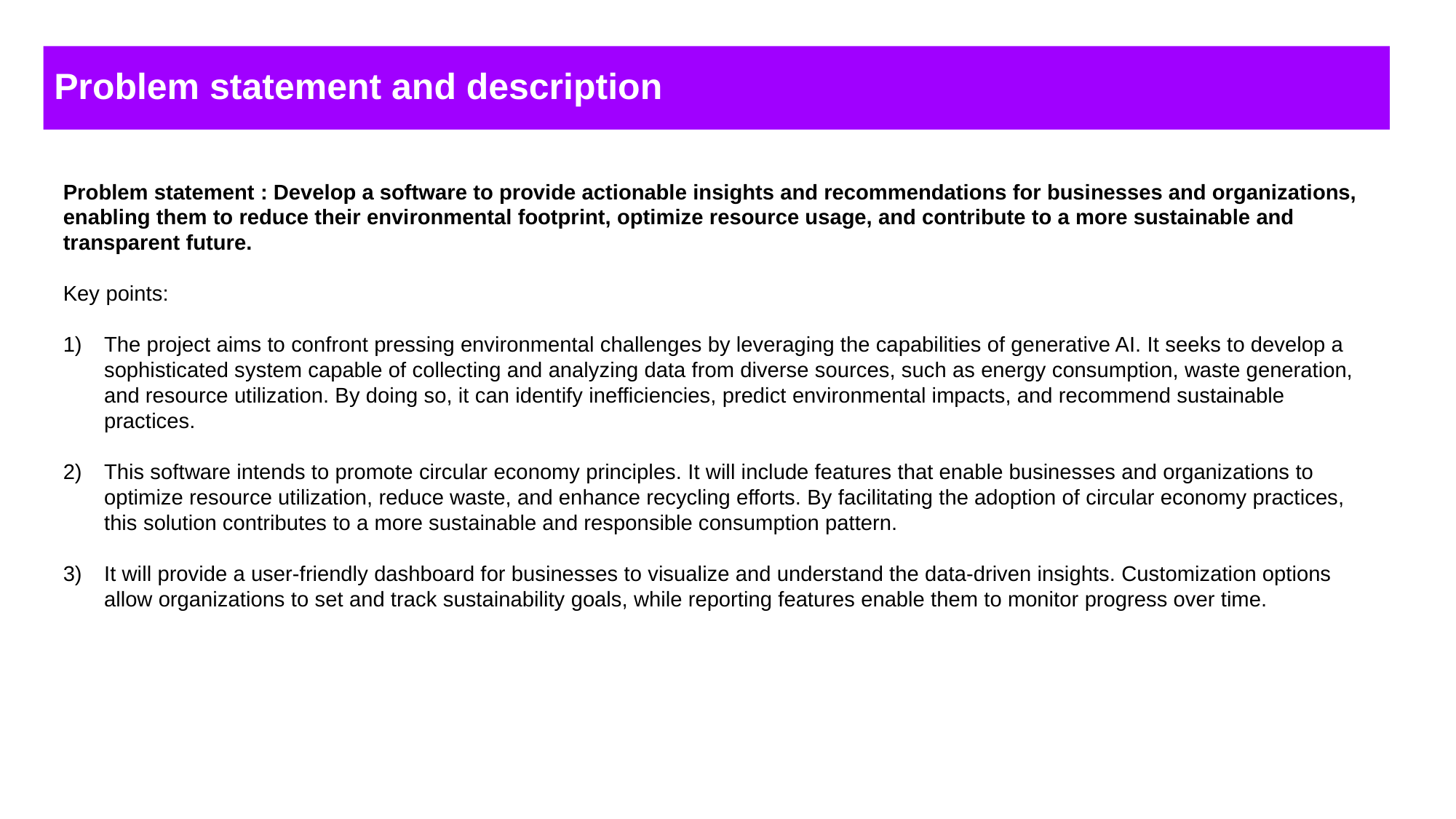

# Problem statement and description
Problem statement : Develop a software to provide actionable insights and recommendations for businesses and organizations, enabling them to reduce their environmental footprint, optimize resource usage, and contribute to a more sustainable and transparent future.

Key points:

The project aims to confront pressing environmental challenges by leveraging the capabilities of generative AI. It seeks to develop a sophisticated system capable of collecting and analyzing data from diverse sources, such as energy consumption, waste generation, and resource utilization. By doing so, it can identify inefficiencies, predict environmental impacts, and recommend sustainable practices.

This software intends to promote circular economy principles. It will include features that enable businesses and organizations to optimize resource utilization, reduce waste, and enhance recycling efforts. By facilitating the adoption of circular economy practices, this solution contributes to a more sustainable and responsible consumption pattern.

It will provide a user-friendly dashboard for businesses to visualize and understand the data-driven insights. Customization options allow organizations to set and track sustainability goals, while reporting features enable them to monitor progress over time.